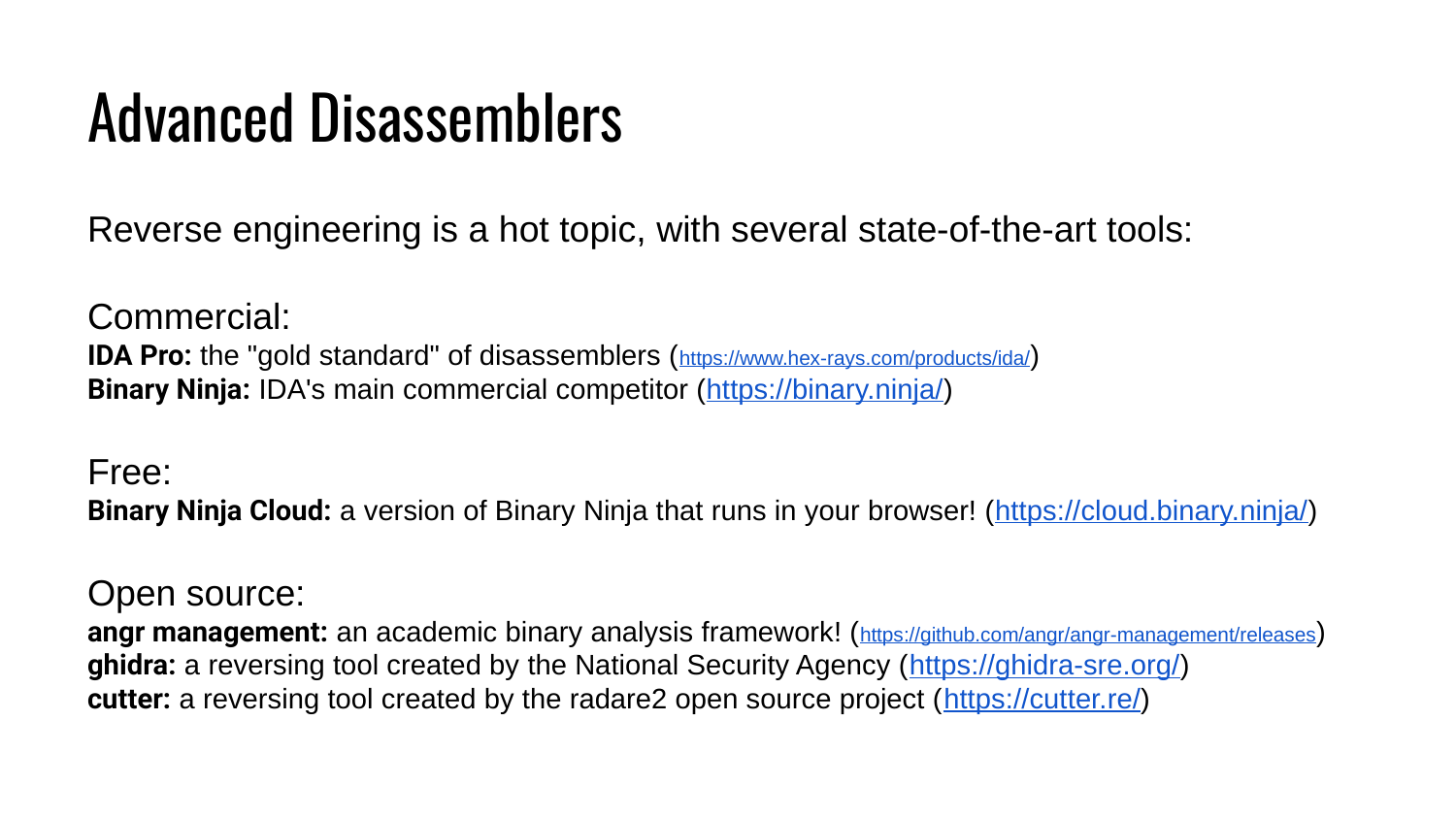

# Advanced Disassemblers
Reverse engineering is a hot topic, with several state-of-the-art tools:

Commercial:
IDA Pro: the "gold standard" of disassemblers (https://www.hex-rays.com/products/ida/)
Binary Ninja: IDA's main commercial competitor (https://binary.ninja/)

Free:
Binary Ninja Cloud: a version of Binary Ninja that runs in your browser! (https://cloud.binary.ninja/)

Open source:
angr management: an academic binary analysis framework! (https://github.com/angr/angr-management/releases)
ghidra: a reversing tool created by the National Security Agency (https://ghidra-sre.org/)
cutter: a reversing tool created by the radare2 open source project (https://cutter.re/)